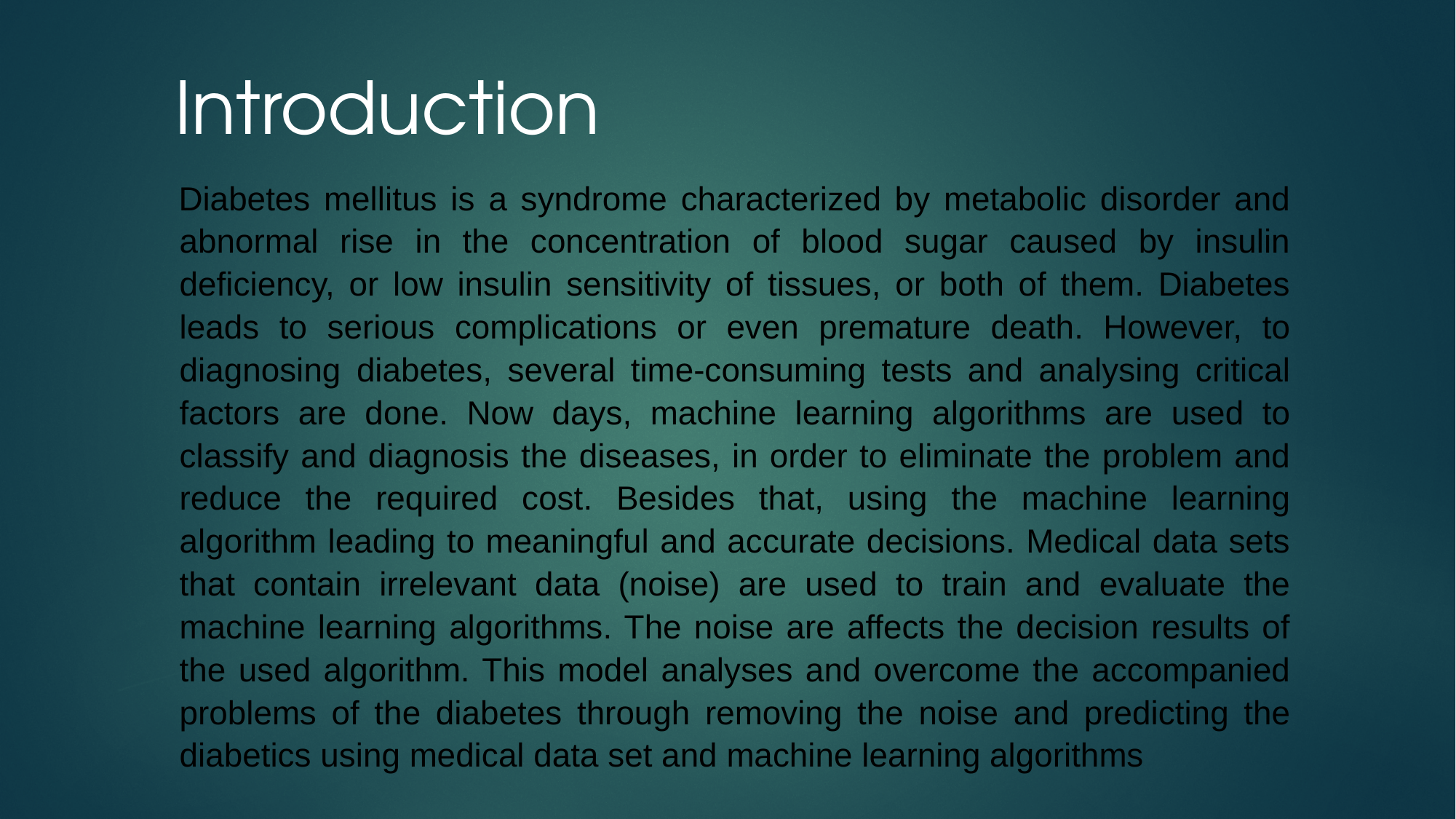

Introduction
Diabetes mellitus is a syndrome characterized by metabolic disorder and abnormal rise in the concentration of blood sugar caused by insulin deficiency, or low insulin sensitivity of tissues, or both of them. Diabetes leads to serious complications or even premature death. However, to diagnosing diabetes, several time-consuming tests and analysing critical factors are done. Now days, machine learning algorithms are used to classify and diagnosis the diseases, in order to eliminate the problem and reduce the required cost. Besides that, using the machine learning algorithm leading to meaningful and accurate decisions. Medical data sets that contain irrelevant data (noise) are used to train and evaluate the machine learning algorithms. The noise are affects the decision results of the used algorithm. This model analyses and overcome the accompanied problems of the diabetes through removing the noise and predicting the diabetics using medical data set and machine learning algorithms